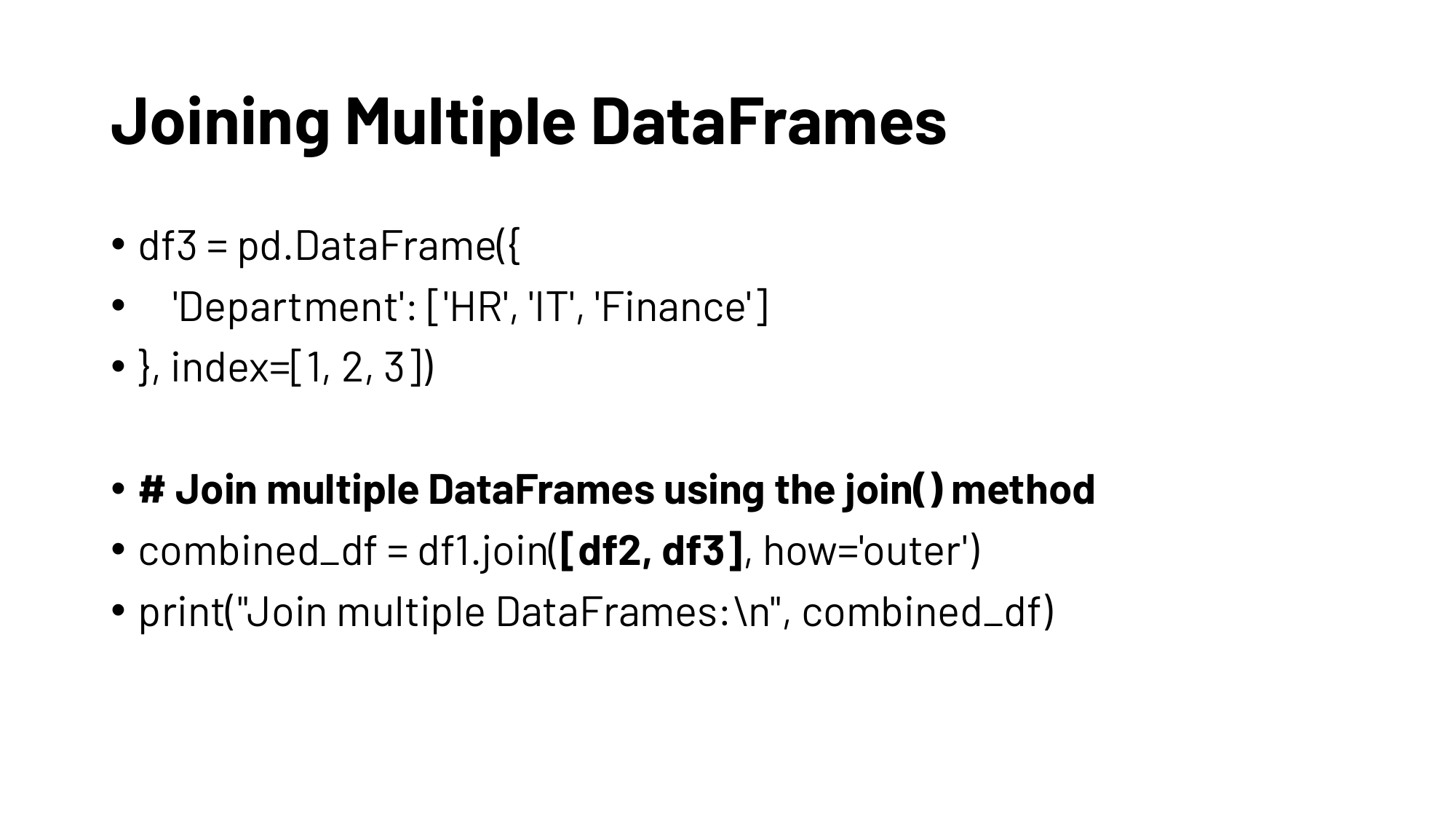

# Joining Multiple DataFrames
df3 = pd.DataFrame({
    'Department': ['HR', 'IT', 'Finance']
}, index=[1, 2, 3])

# Join multiple DataFrames using the join() method
combined_df = df1.join([df2, df3], how='outer')
print("Join multiple DataFrames:\n", combined_df)